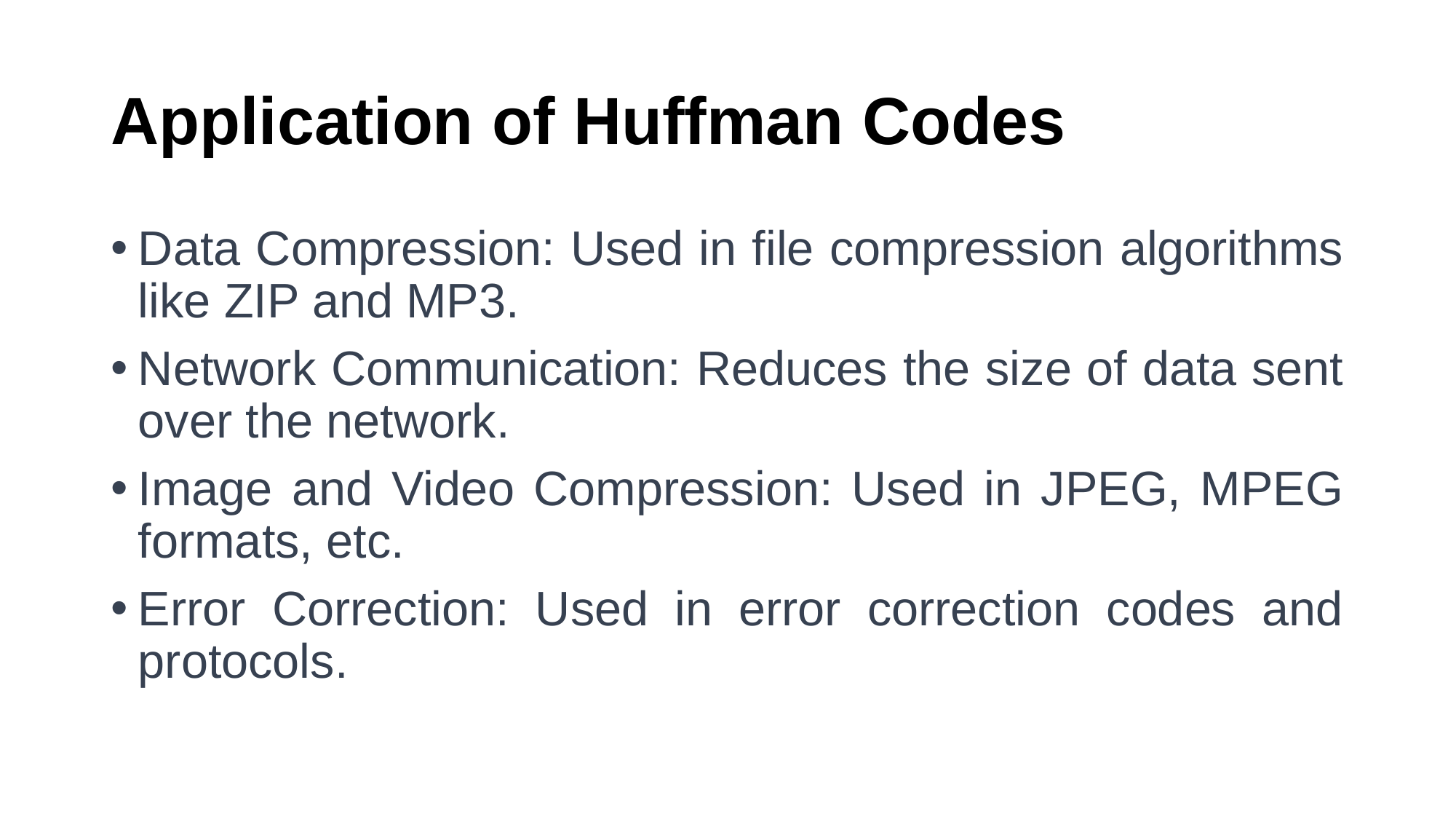

# Application of Huffman Codes
Data Compression: Used in file compression algorithms like ZIP and MP3.
Network Communication: Reduces the size of data sent over the network.
Image and Video Compression: Used in JPEG, MPEG formats, etc.
Error Correction: Used in error correction codes and protocols.